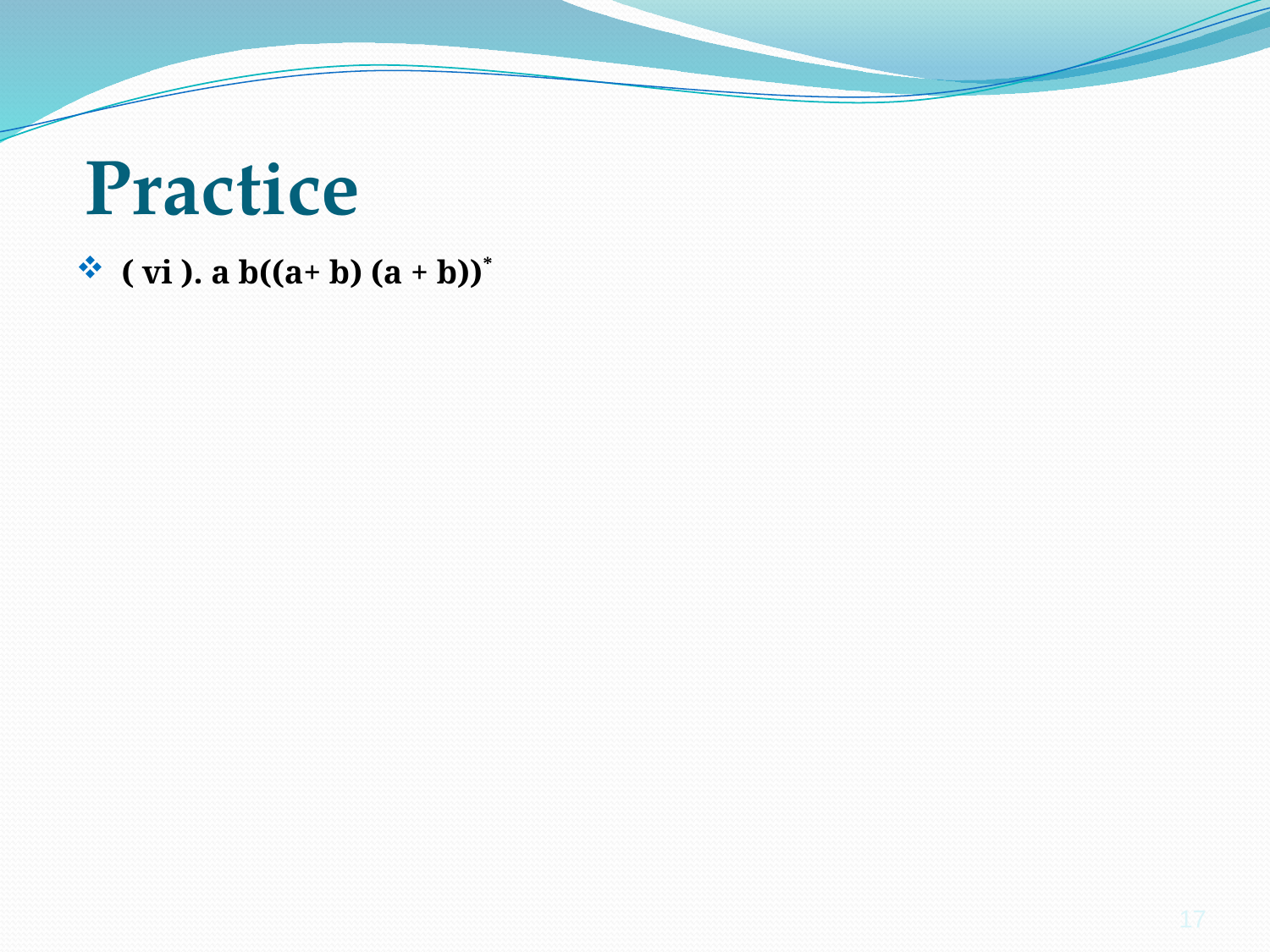

# Practice
  ( vi ). a b((a+ b) (a + b))*
17